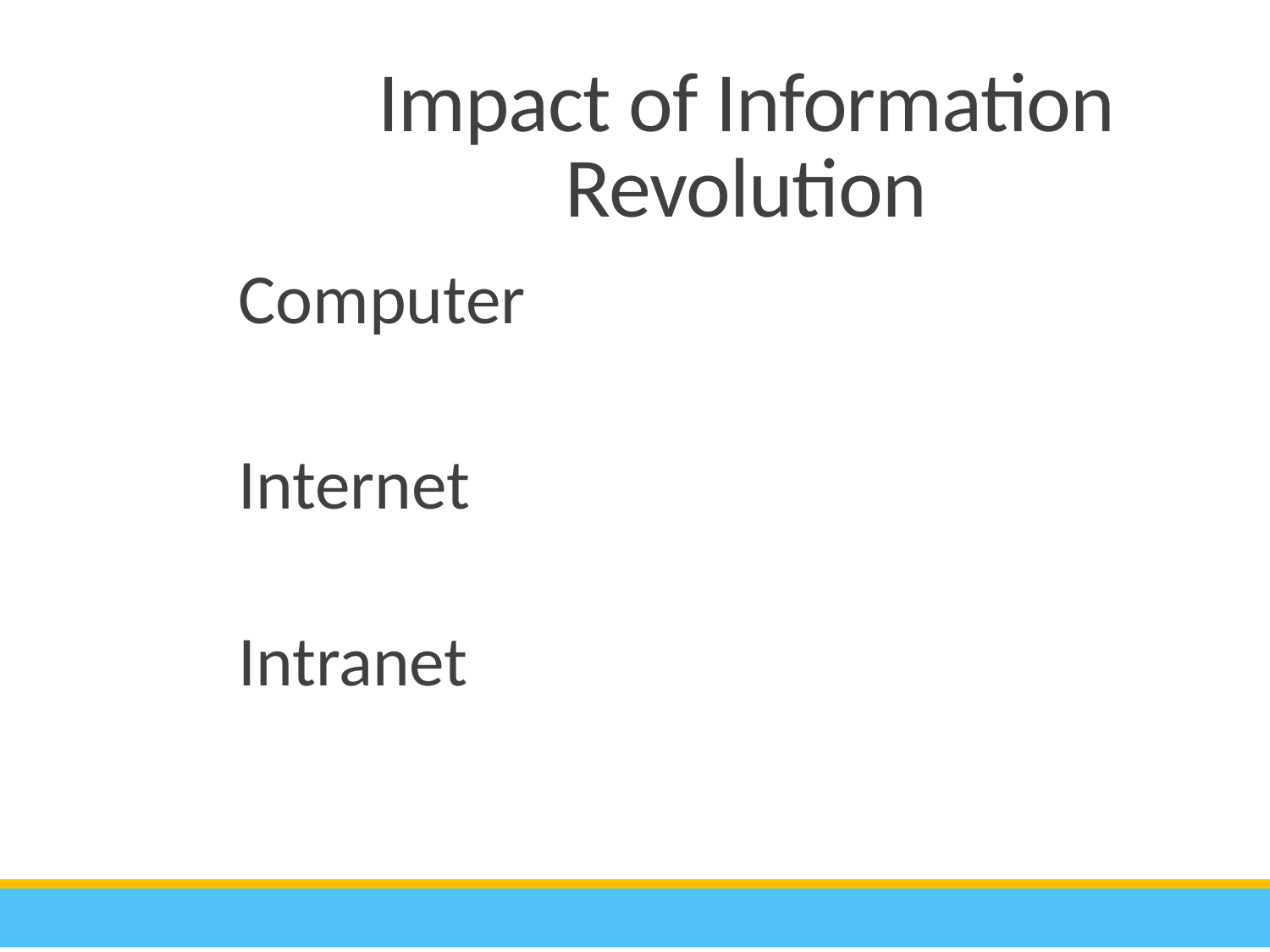

Impact of Information Revolution
Computer
Internet
Intranet